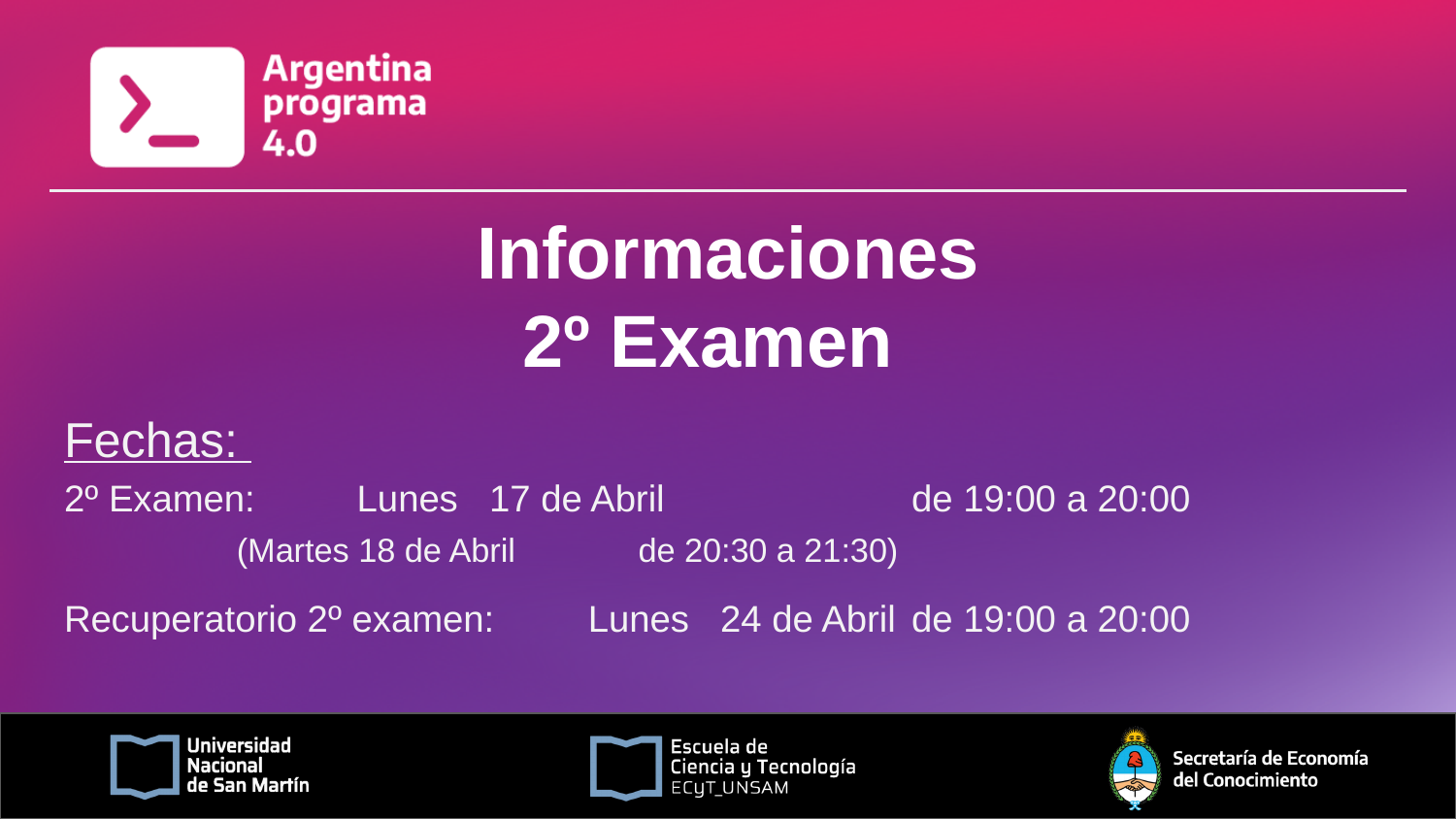

# Informaciones
2º Examen
Fechas:
2º Examen:					 Lunes   17 de Abril 		de 19:00 a 20:00
							   (Martes 18 de Abril		 de 20:30 a 21:30)

Recuperatorio 2º examen:         Lunes   24 de Abril		de 19:00 a 20:00